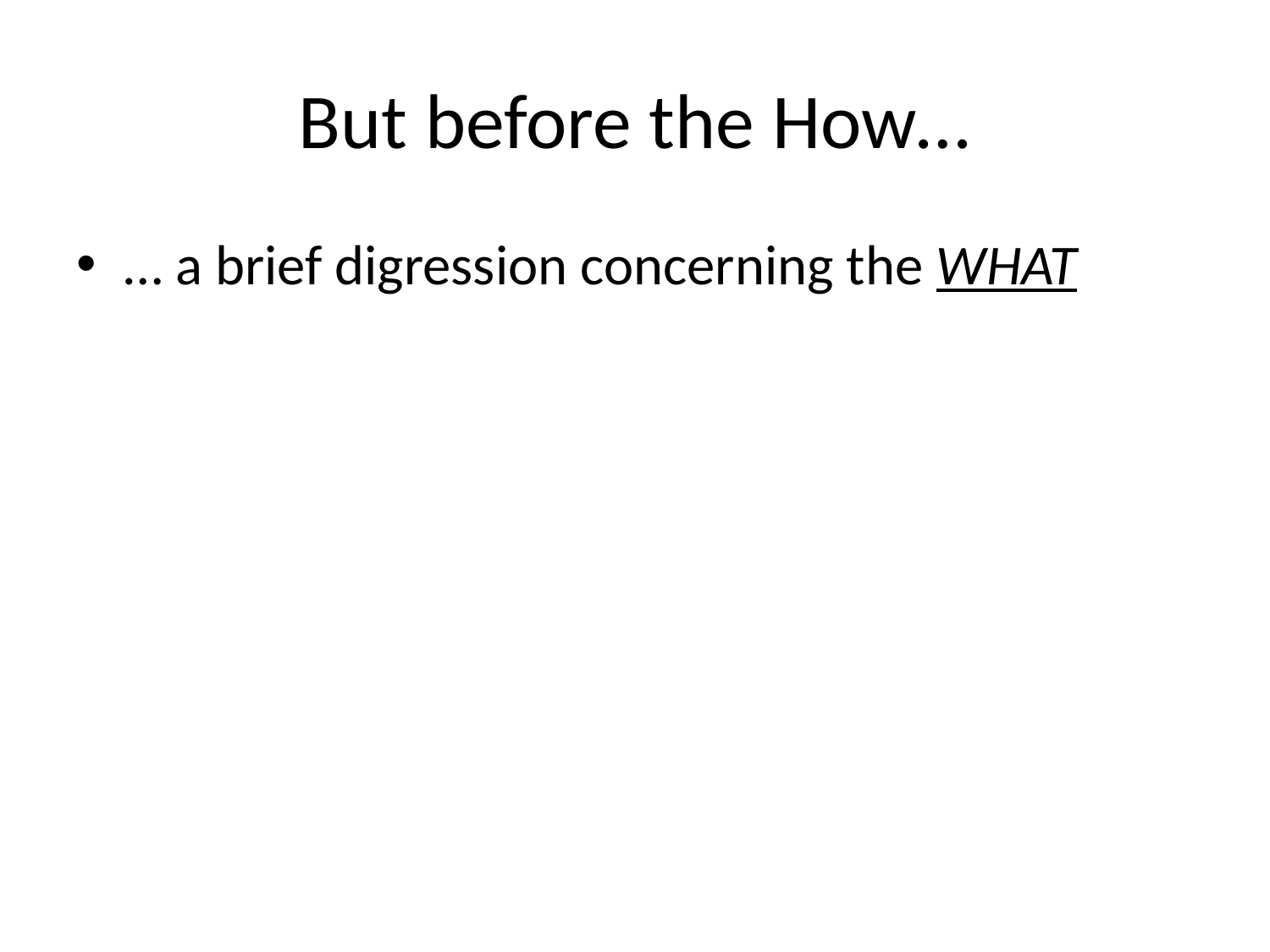

# But before the How…
… a brief digression concerning the WHAT